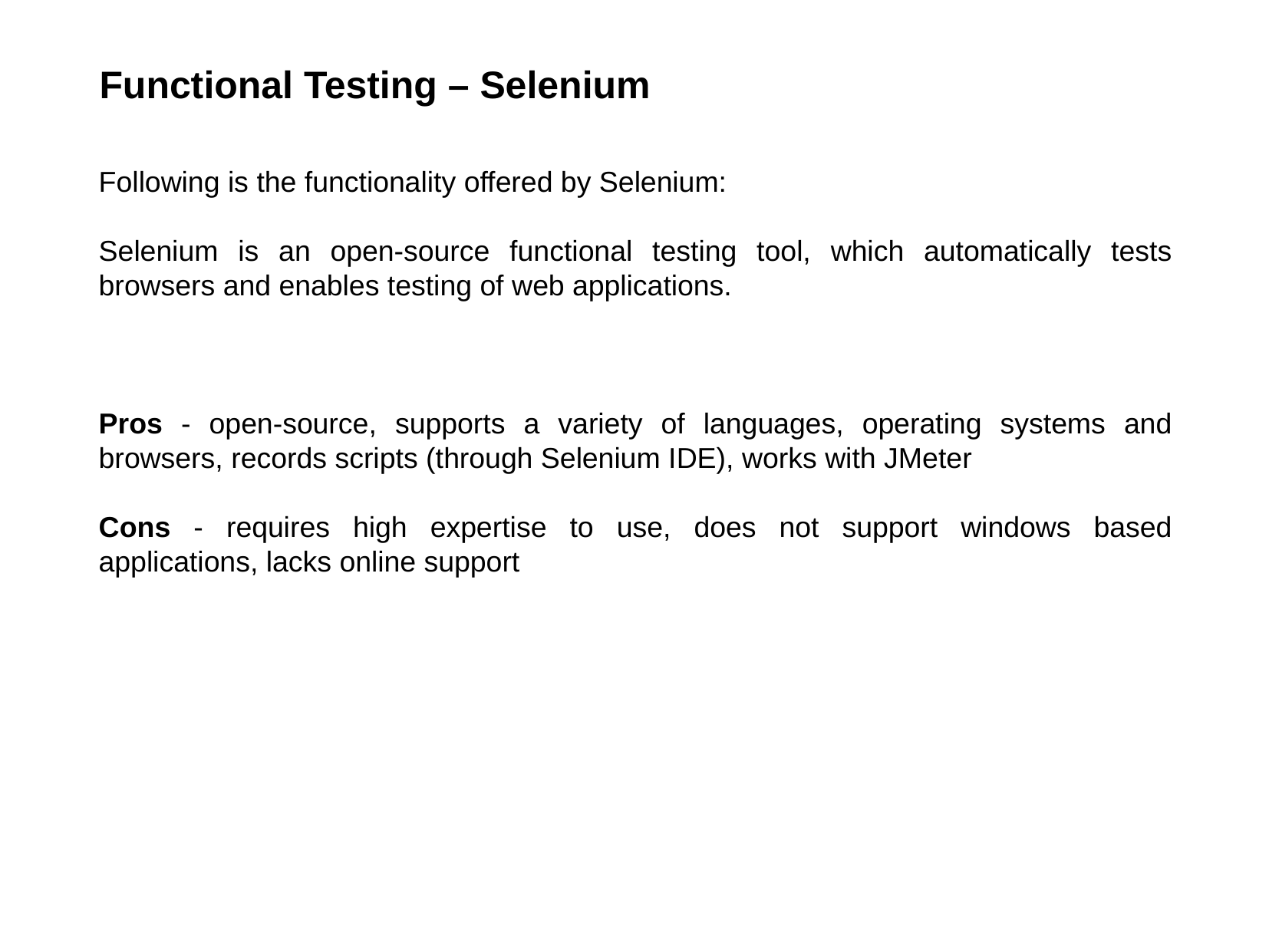

Functional Testing – Selenium
Following is the functionality offered by Selenium:

Selenium is an open-source functional testing tool, which automatically tests browsers and enables testing of web applications.

Pros - open-source, supports a variety of languages, operating systems and browsers, records scripts (through Selenium IDE), works with JMeter

Cons - requires high expertise to use, does not support windows based applications, lacks online support